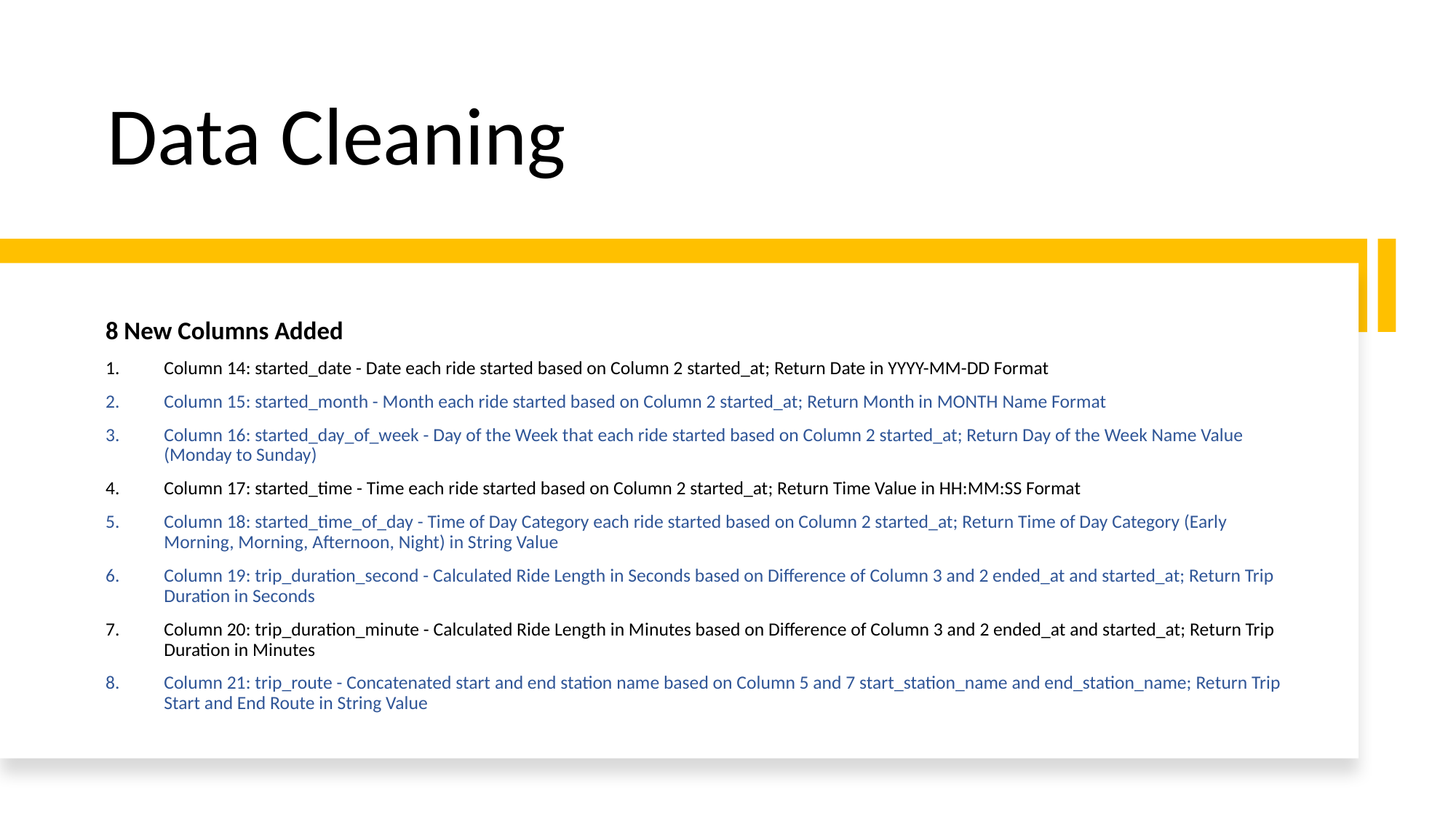

# Data Cleaning

8 New Columns Added
Column 14: started_date - Date each ride started based on Column 2 started_at; Return Date in YYYY-MM-DD Format
Column 15: started_month - Month each ride started based on Column 2 started_at; Return Month in MONTH Name Format
Column 16: started_day_of_week - Day of the Week that each ride started based on Column 2 started_at; Return Day of the Week Name Value (Monday to Sunday)
Column 17: started_time - Time each ride started based on Column 2 started_at; Return Time Value in HH:MM:SS Format
Column 18: started_time_of_day - Time of Day Category each ride started based on Column 2 started_at; Return Time of Day Category (Early Morning, Morning, Afternoon, Night) in String Value
Column 19: trip_duration_second - Calculated Ride Length in Seconds based on Difference of Column 3 and 2 ended_at and started_at; Return Trip Duration in Seconds
Column 20: trip_duration_minute - Calculated Ride Length in Minutes based on Difference of Column 3 and 2 ended_at and started_at; Return Trip Duration in Minutes
Column 21: trip_route - Concatenated start and end station name based on Column 5 and 7 start_station_name and end_station_name; Return Trip Start and End Route in String Value